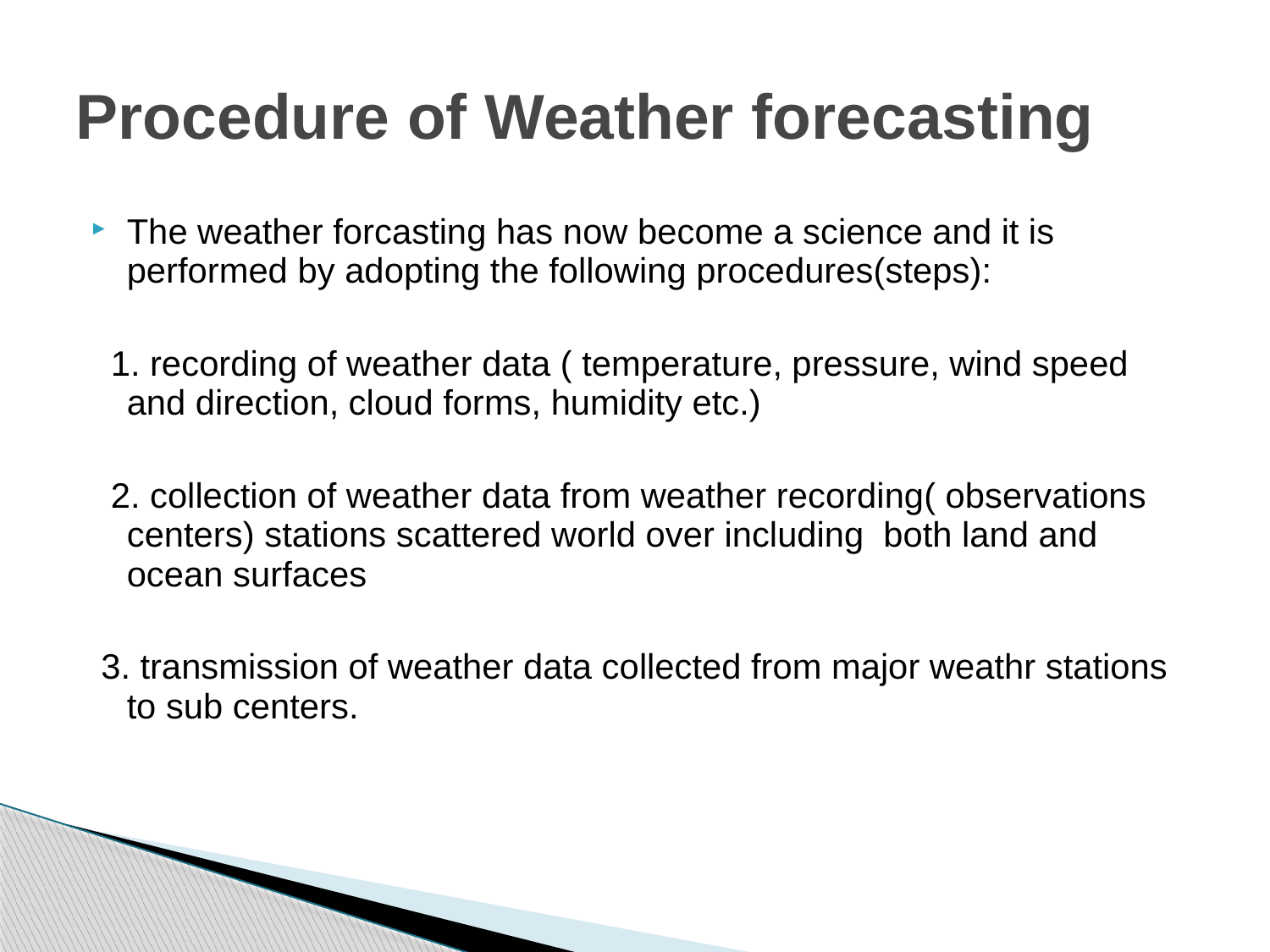

# Procedure of Weather forecasting
The weather forcasting has now become a science and it is performed by adopting the following procedures(steps):

  1. recording of weather data ( temperature, pressure, wind speed and direction, cloud forms, humidity etc.)

  2. collection of weather data from weather recording( observations centers) stations scattered world over including  both land and ocean surfaces

 3. transmission of weather data collected from major weathr stations to sub centers.